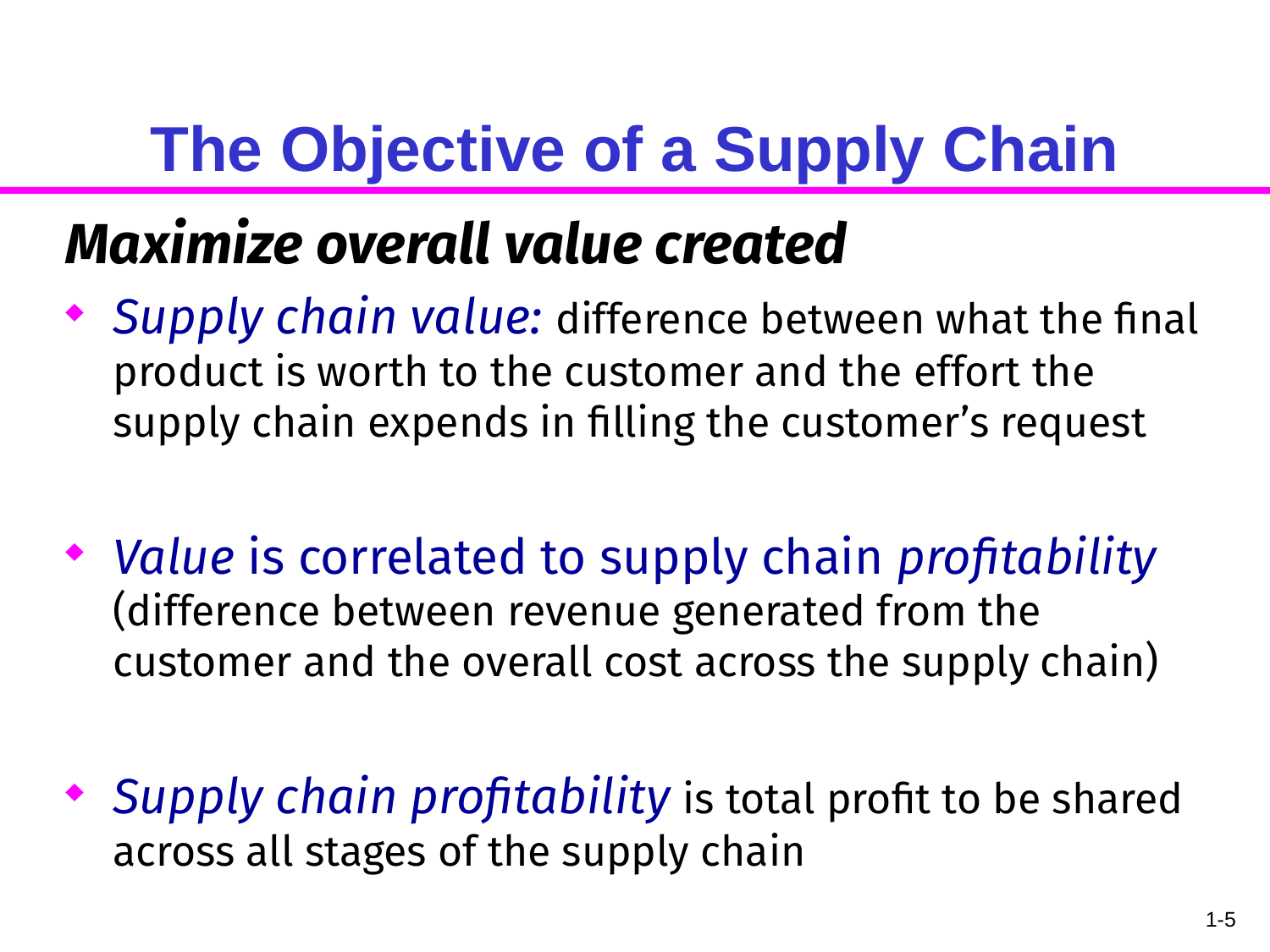

# The Objective of a Supply Chain
Maximize overall value created
Supply chain value: difference between what the final product is worth to the customer and the effort the supply chain expends in filling the customer’s request

Value is correlated to supply chain profitability (difference between revenue generated from the customer and the overall cost across the supply chain)

Supply chain profitability is total profit to be shared across all stages of the supply chain
1-5